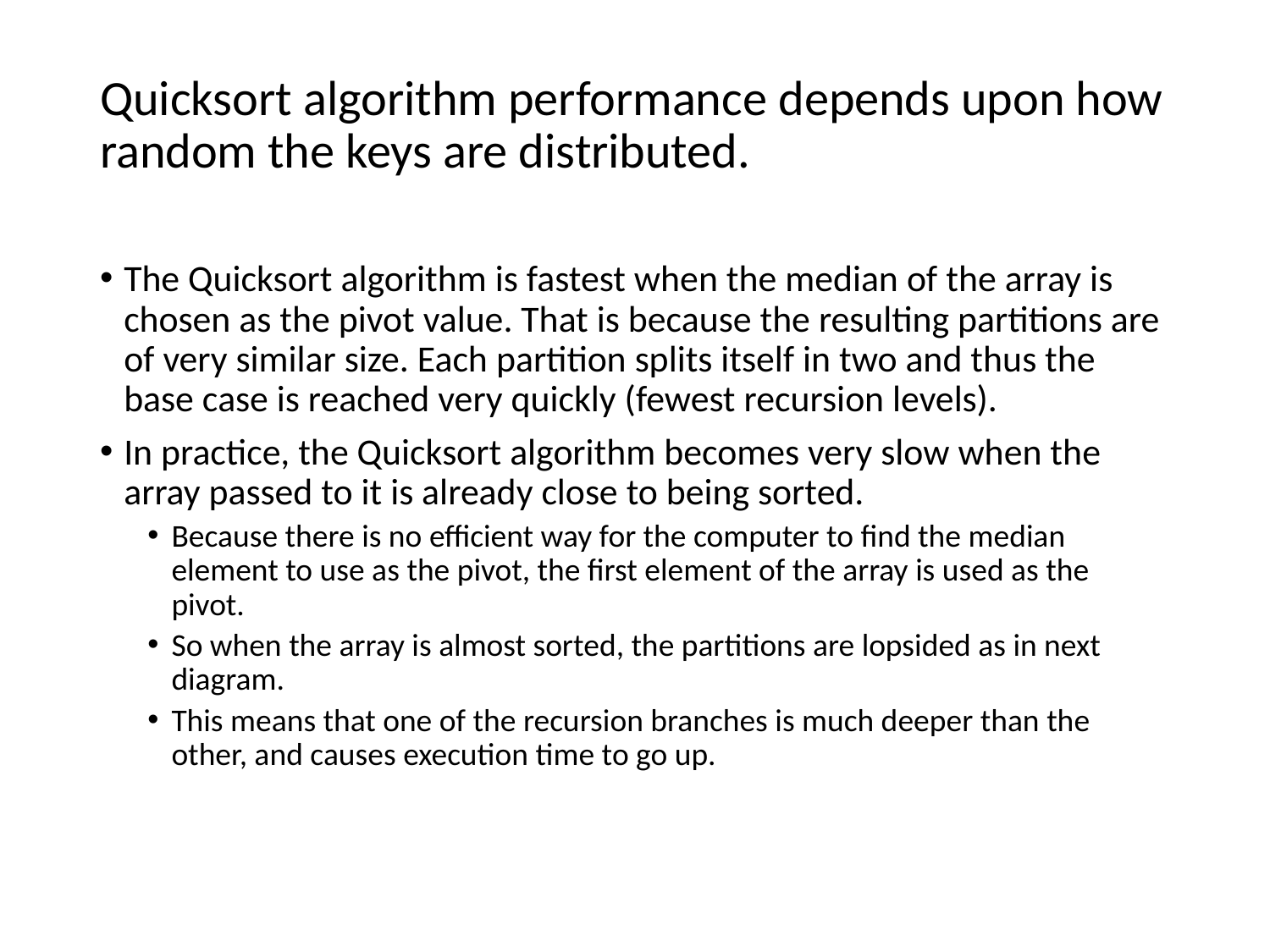

# Quicksort algorithm performance depends upon how random the keys are distributed.
The Quicksort algorithm is fastest when the median of the array is chosen as the pivot value. That is because the resulting partitions are of very similar size. Each partition splits itself in two and thus the base case is reached very quickly (fewest recursion levels).
In practice, the Quicksort algorithm becomes very slow when the array passed to it is already close to being sorted.
Because there is no efficient way for the computer to find the median element to use as the pivot, the first element of the array is used as the pivot.
So when the array is almost sorted, the partitions are lopsided as in next diagram.
This means that one of the recursion branches is much deeper than the other, and causes execution time to go up.